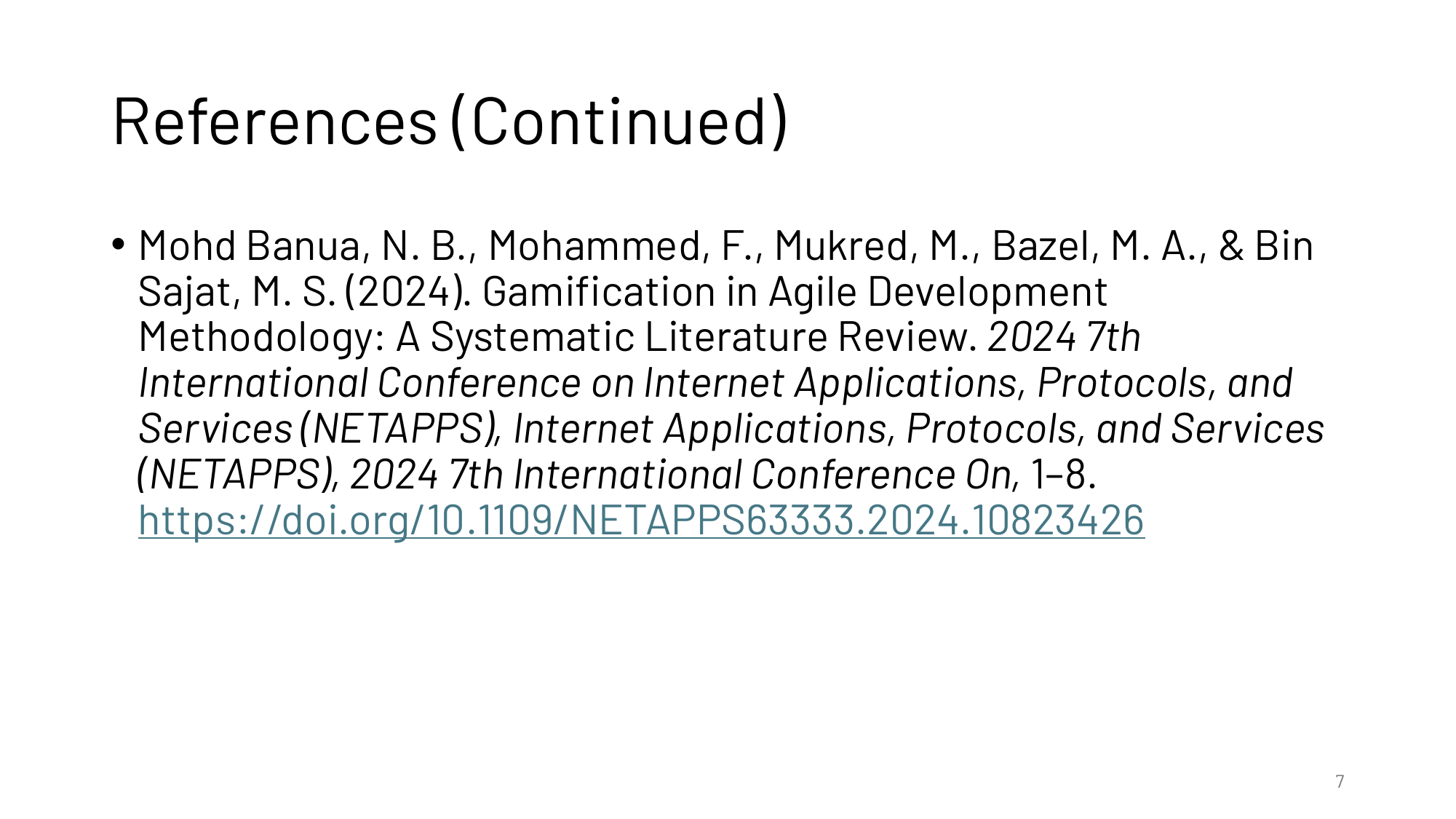

# References (Continued)
Mohd Banua, N. B., Mohammed, F., Mukred, M., Bazel, M. A., & Bin Sajat, M. S. (2024). Gamification in Agile Development Methodology: A Systematic Literature Review. 2024 7th International Conference on Internet Applications, Protocols, and Services (NETAPPS), Internet Applications, Protocols, and Services (NETAPPS), 2024 7th International Conference On, 1–8. https://doi.org/10.1109/NETAPPS63333.2024.10823426

7